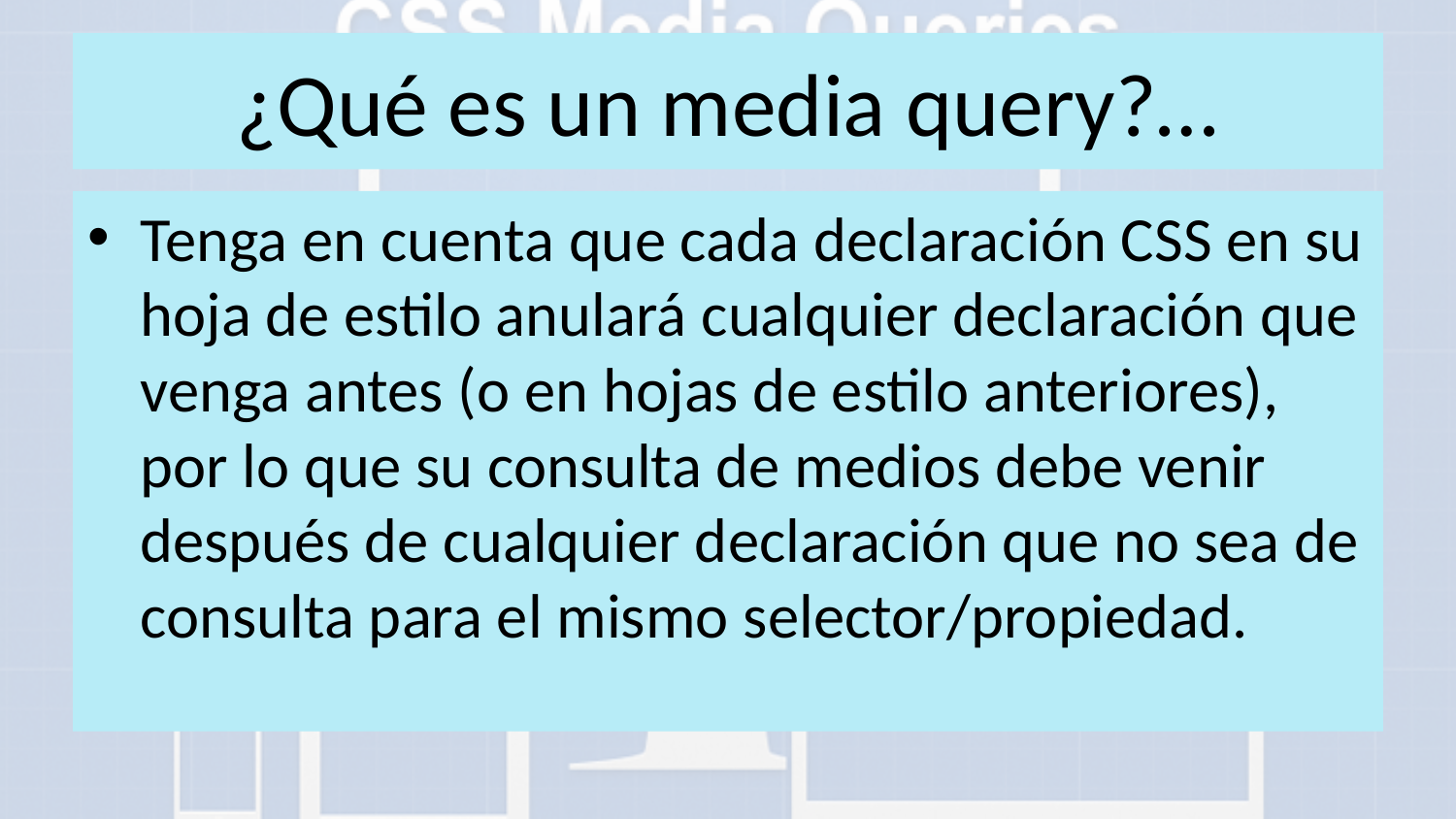

# ¿Qué es un media query?…
Tenga en cuenta que cada declaración CSS en su hoja de estilo anulará cualquier declaración que venga antes (o en hojas de estilo anteriores), por lo que su consulta de medios debe venir después de cualquier declaración que no sea de consulta para el mismo selector/propiedad.